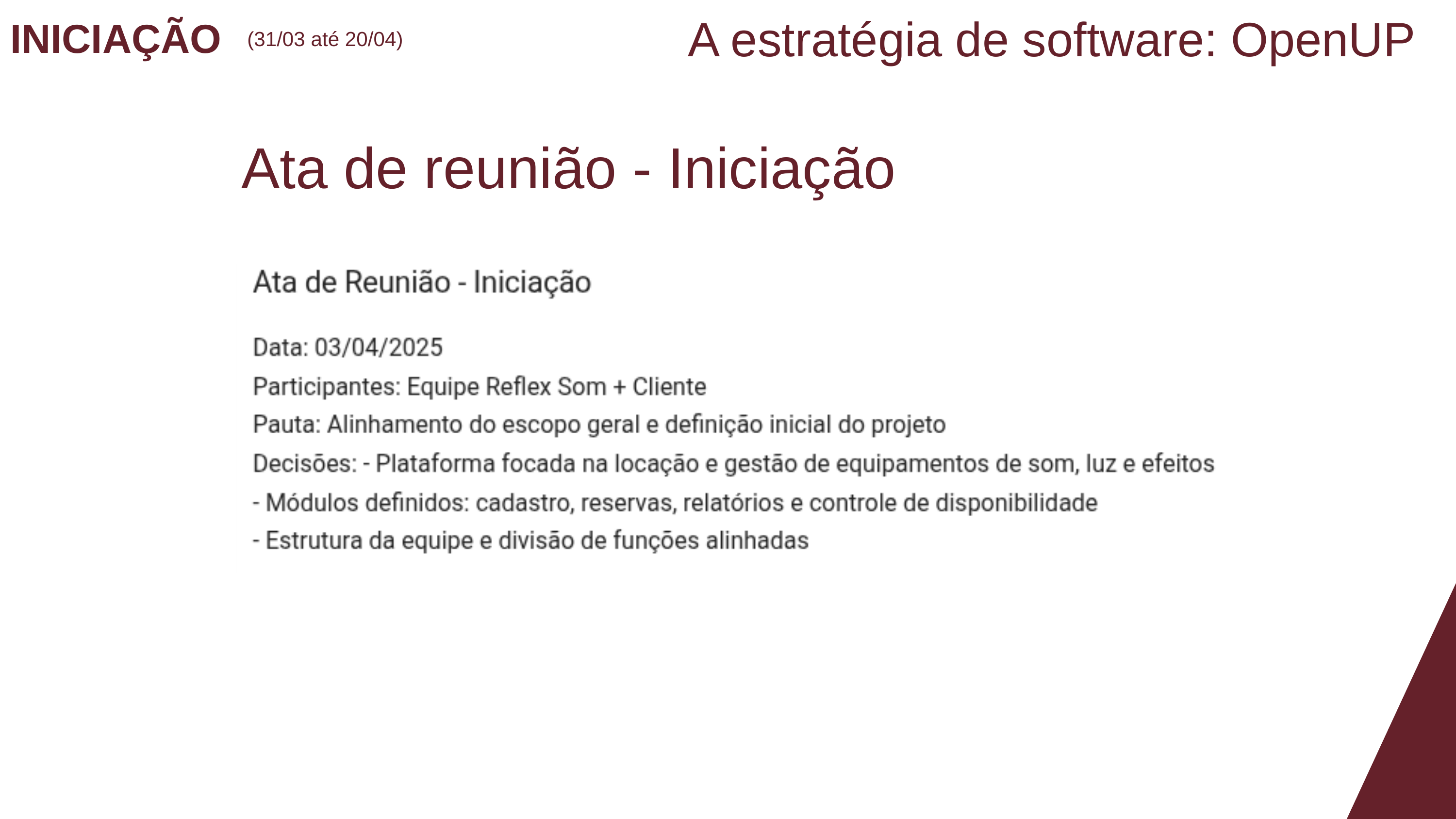

A estratégia de software: OpenUP
INICIAÇÃO
(31/03 até 20/04)

Ata de reunião - Iniciação